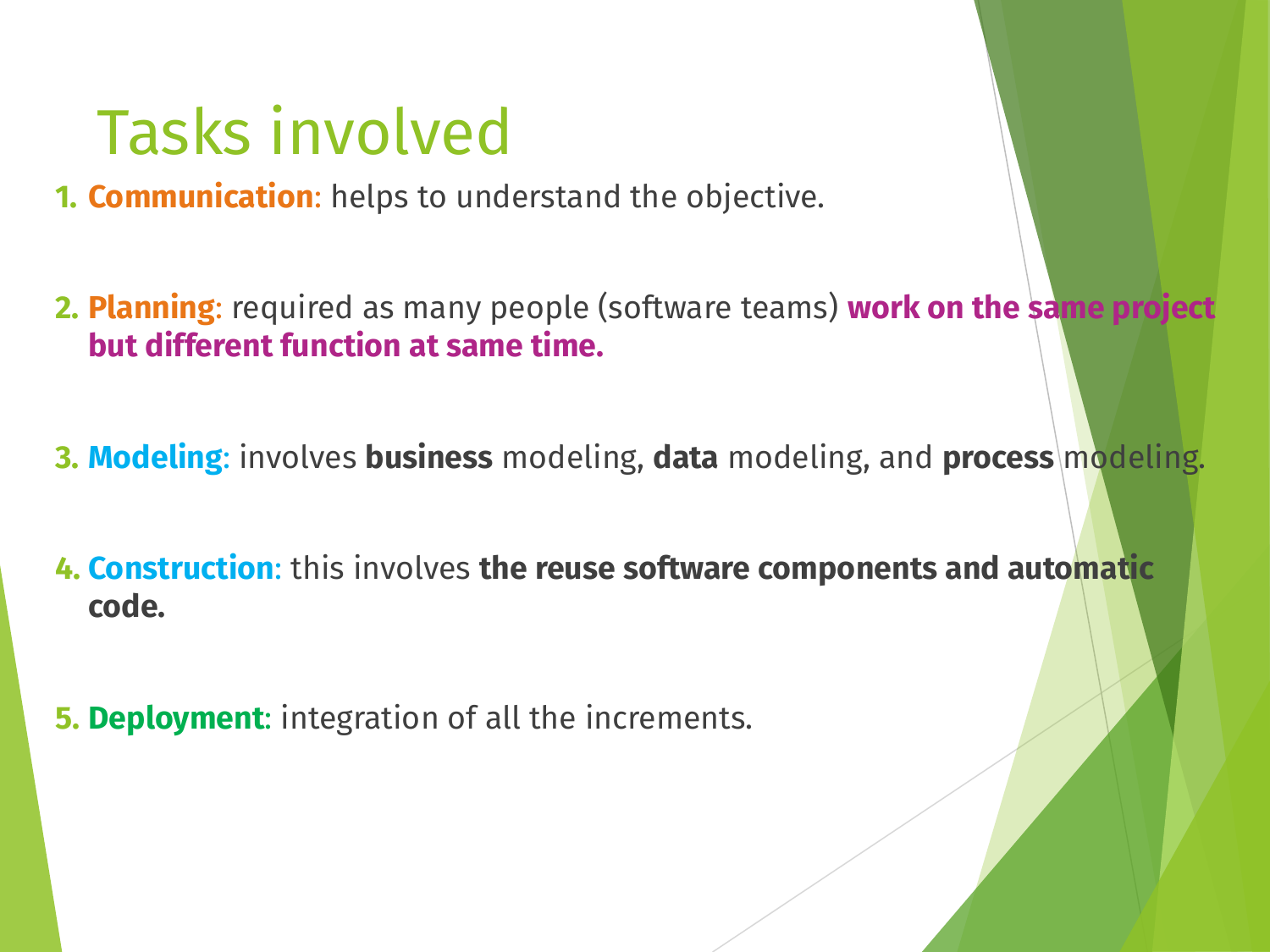

# Tasks involved
Communication: helps to understand the objective.

Planning: required as many people (software teams) work on the same project but different function at same time.

Modeling: involves business modeling, data modeling, and process modeling.

Construction: this involves the reuse software components and automatic code.

Deployment: integration of all the increments.